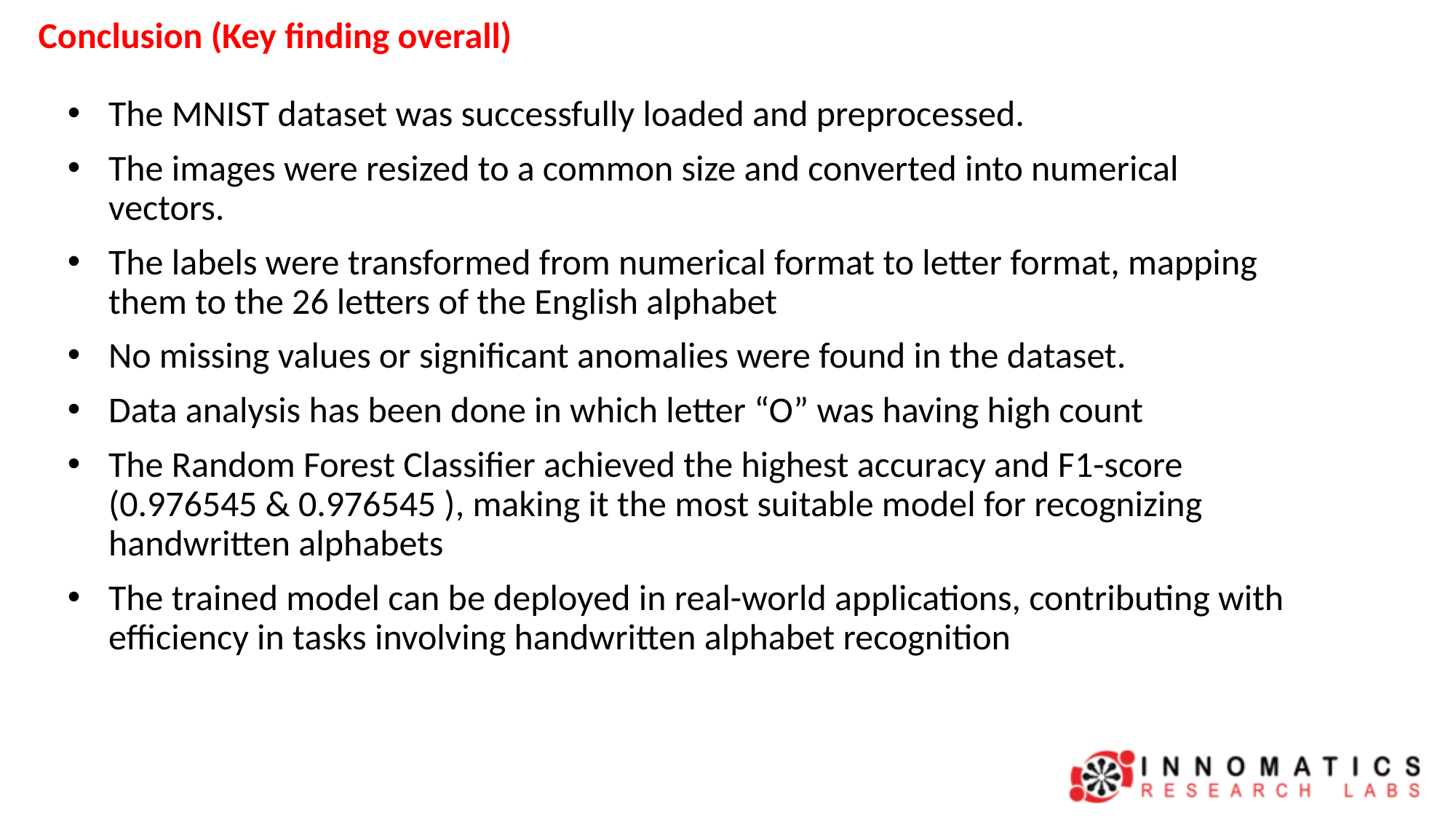

# Conclusion (Key finding overall)
The MNIST dataset was successfully loaded and preprocessed.
The images were resized to a common size and converted into numerical vectors.
The labels were transformed from numerical format to letter format, mapping them to the 26 letters of the English alphabet
No missing values or significant anomalies were found in the dataset.
Data analysis has been done in which letter “O” was having high count
The Random Forest Classifier achieved the highest accuracy and F1-score (0.976545 & 0.976545 ), making it the most suitable model for recognizing handwritten alphabets
The trained model can be deployed in real-world applications, contributing with efficiency in tasks involving handwritten alphabet recognition